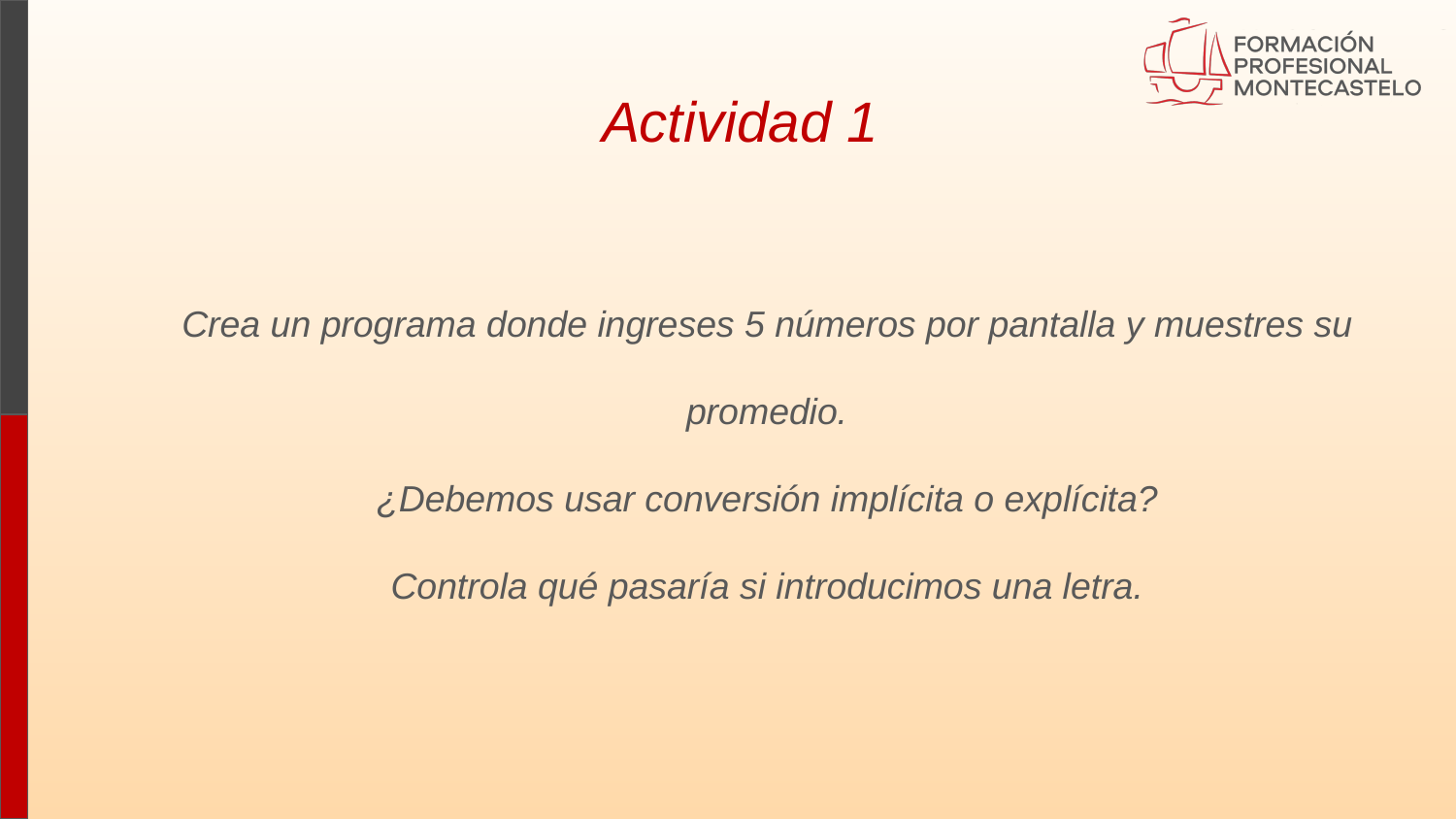

# Actividad 1

Crea un programa donde ingreses 5 números por pantalla y muestres su promedio.
¿Debemos usar conversión implícita o explícita?
Controla qué pasaría si introducimos una letra.